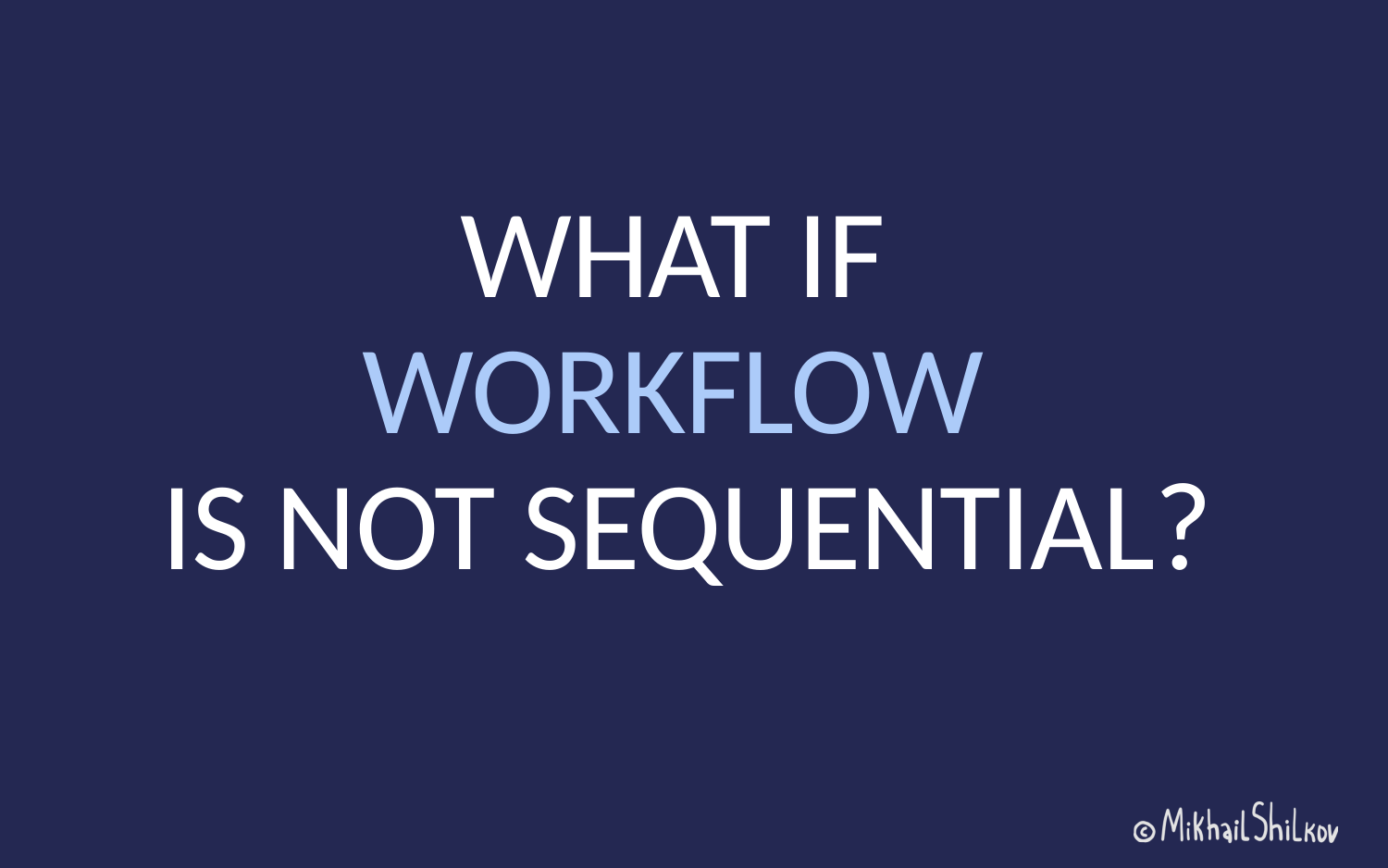

# WHAT IF WORKFLOW IS NOT SEQUENTIAL?